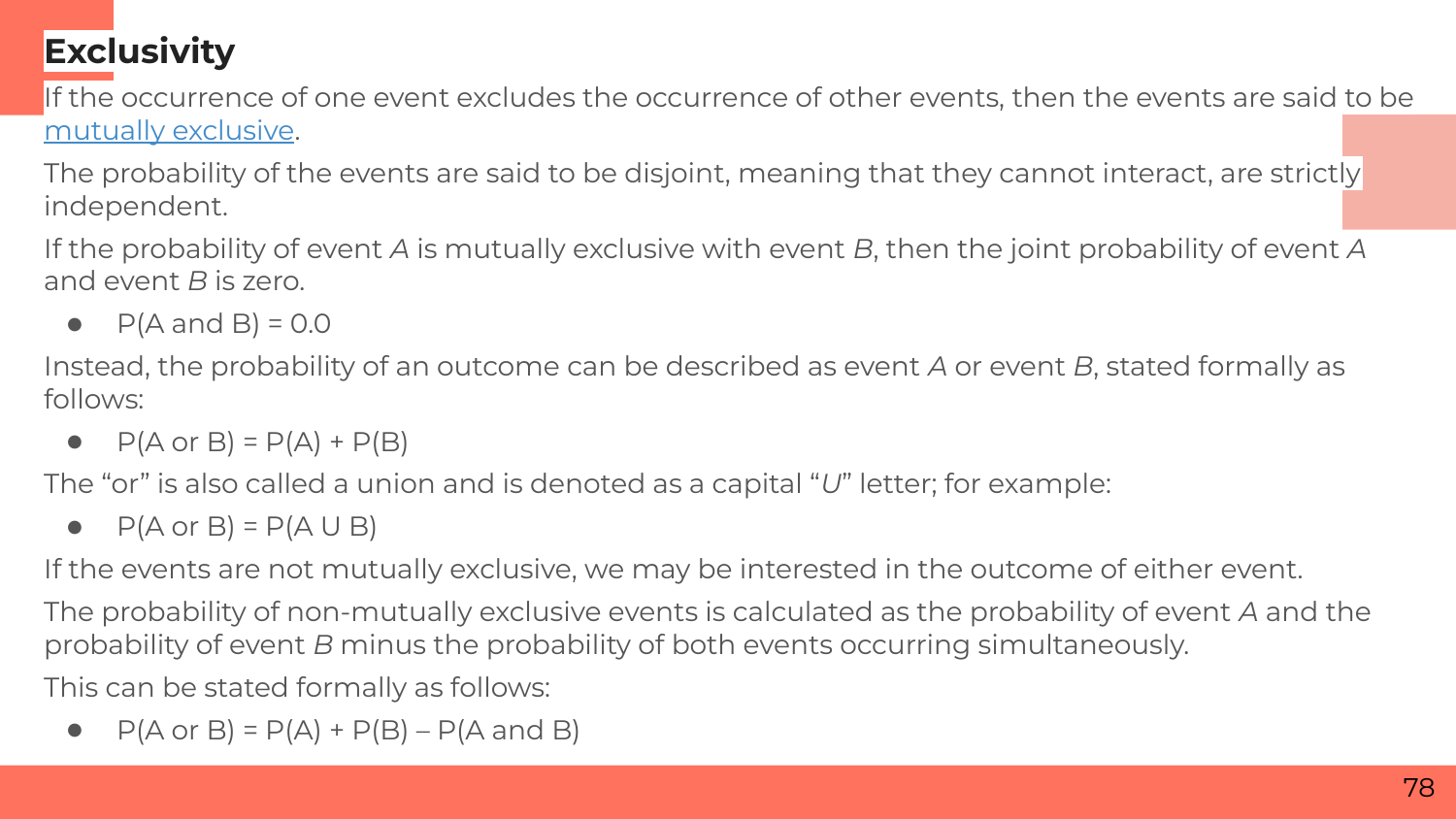

Exclusivity
If the occurrence of one event excludes the occurrence of other events, then the events are said to be mutually exclusive.
The probability of the events are said to be disjoint, meaning that they cannot interact, are strictly independent.
If the probability of event A is mutually exclusive with event B, then the joint probability of event A and event B is zero.
P(A and B) = 0.0
Instead, the probability of an outcome can be described as event A or event B, stated formally as follows:
P(A or B) = P(A) + P(B)
The “or” is also called a union and is denoted as a capital “U” letter; for example:
P(A or B) = P(A U B)
If the events are not mutually exclusive, we may be interested in the outcome of either event.
The probability of non-mutually exclusive events is calculated as the probability of event A and the probability of event B minus the probability of both events occurring simultaneously.
This can be stated formally as follows:
P(A or B) = P(A) + P(B) – P(A and B)
78